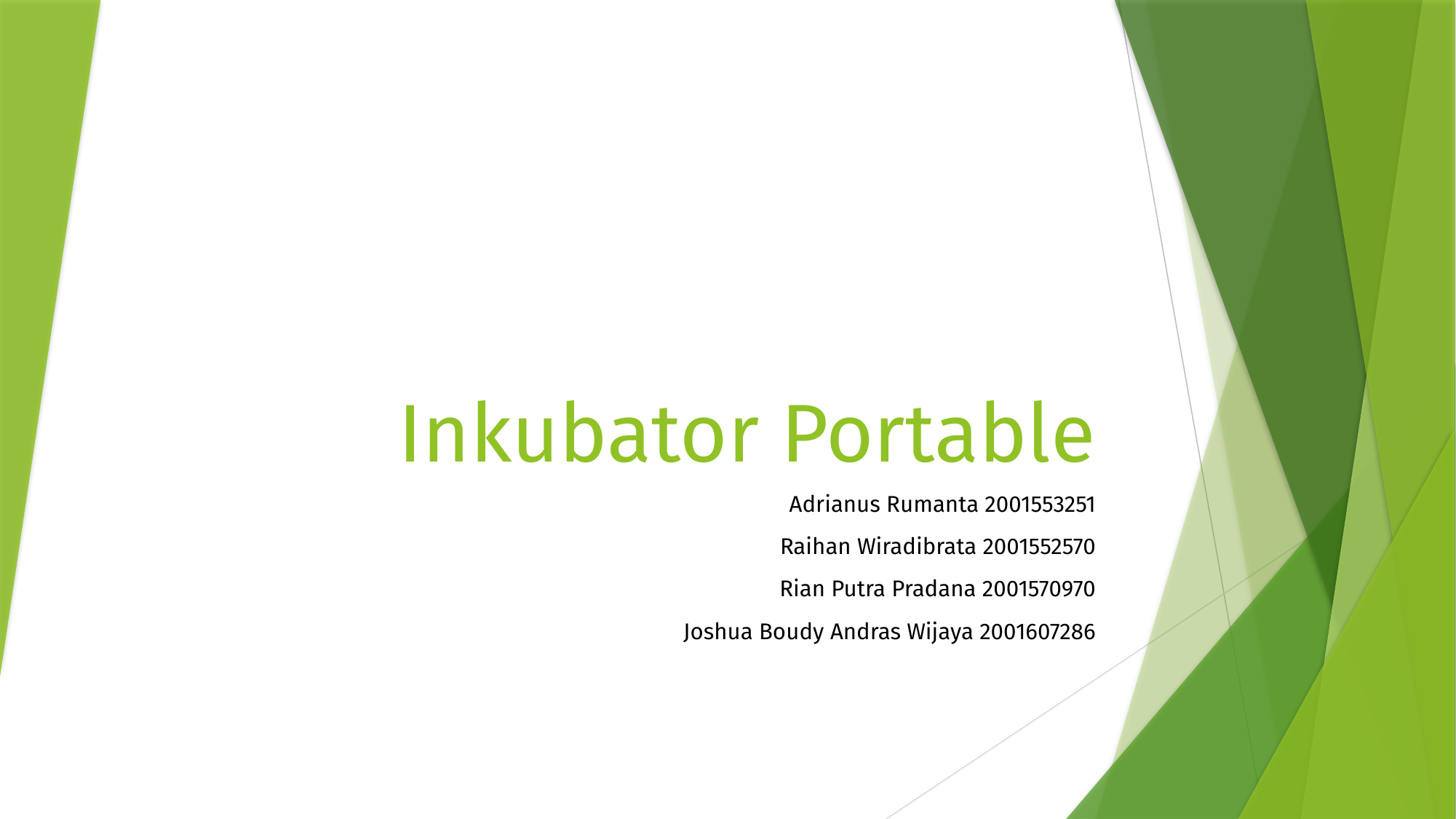

# Inkubator Portable
Adrianus Rumanta 2001553251
Raihan Wiradibrata 2001552570
Rian Putra Pradana 2001570970
Joshua Boudy Andras Wijaya 2001607286